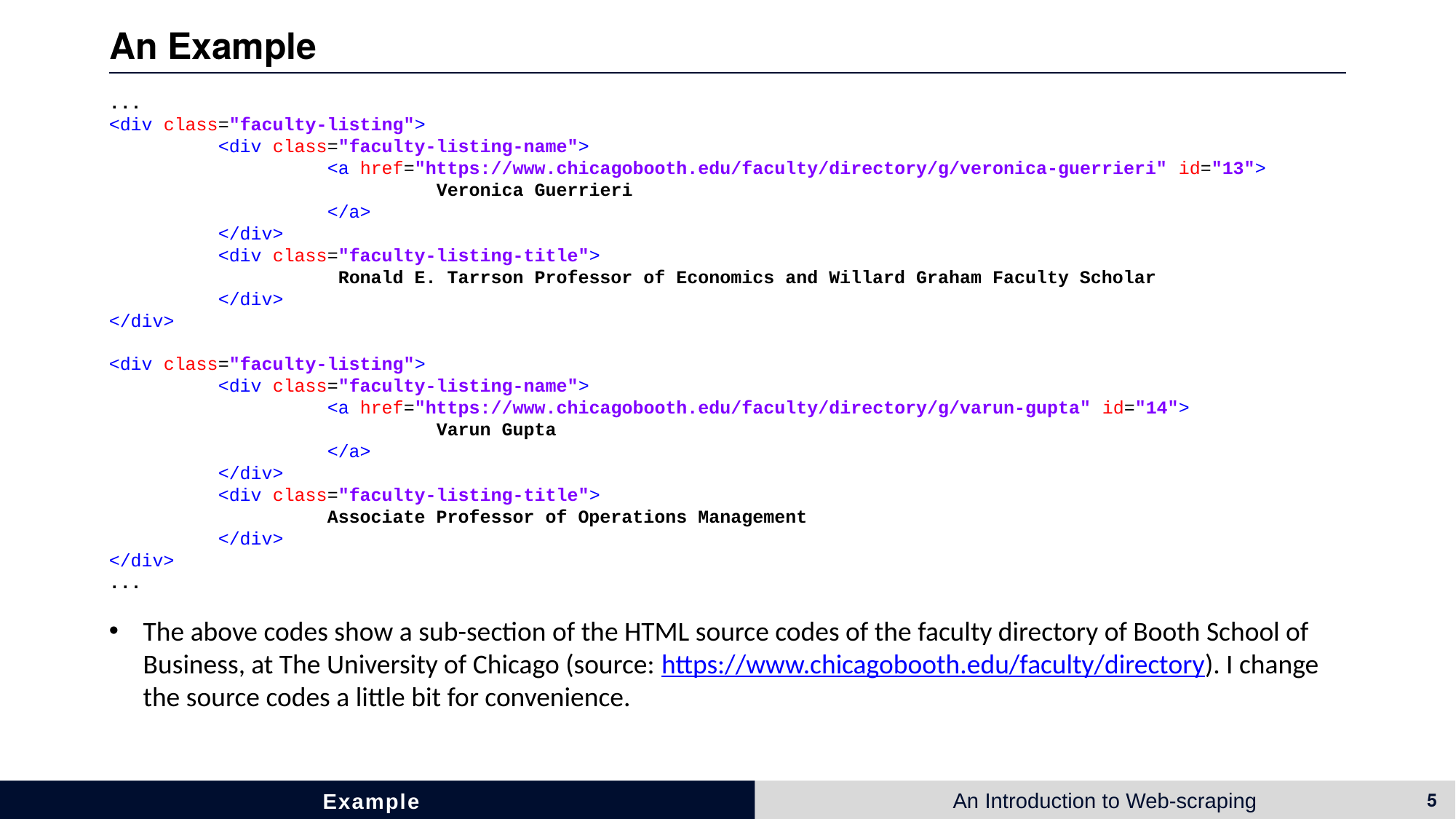

# An Example
...
<div class="faculty-listing">
	<div class="faculty-listing-name">
		<a href="https://www.chicagobooth.edu/faculty/directory/g/veronica-guerrieri" id="13"> 				Veronica Guerrieri
		</a>
	</div>
	<div class="faculty-listing-title">
		 Ronald E. Tarrson Professor of Economics and Willard Graham Faculty Scholar
	</div>
</div>

<div class="faculty-listing">
	<div class="faculty-listing-name">
		<a href="https://www.chicagobooth.edu/faculty/directory/g/varun-gupta" id="14"> 				Varun Gupta
		</a>
	</div>
	<div class="faculty-listing-title">
		Associate Professor of Operations Management
	</div>
</div>
...
The above codes show a sub-section of the HTML source codes of the faculty directory of Booth School of Business, at The University of Chicago (source: https://www.chicagobooth.edu/faculty/directory). I change the source codes a little bit for convenience.
Example
5